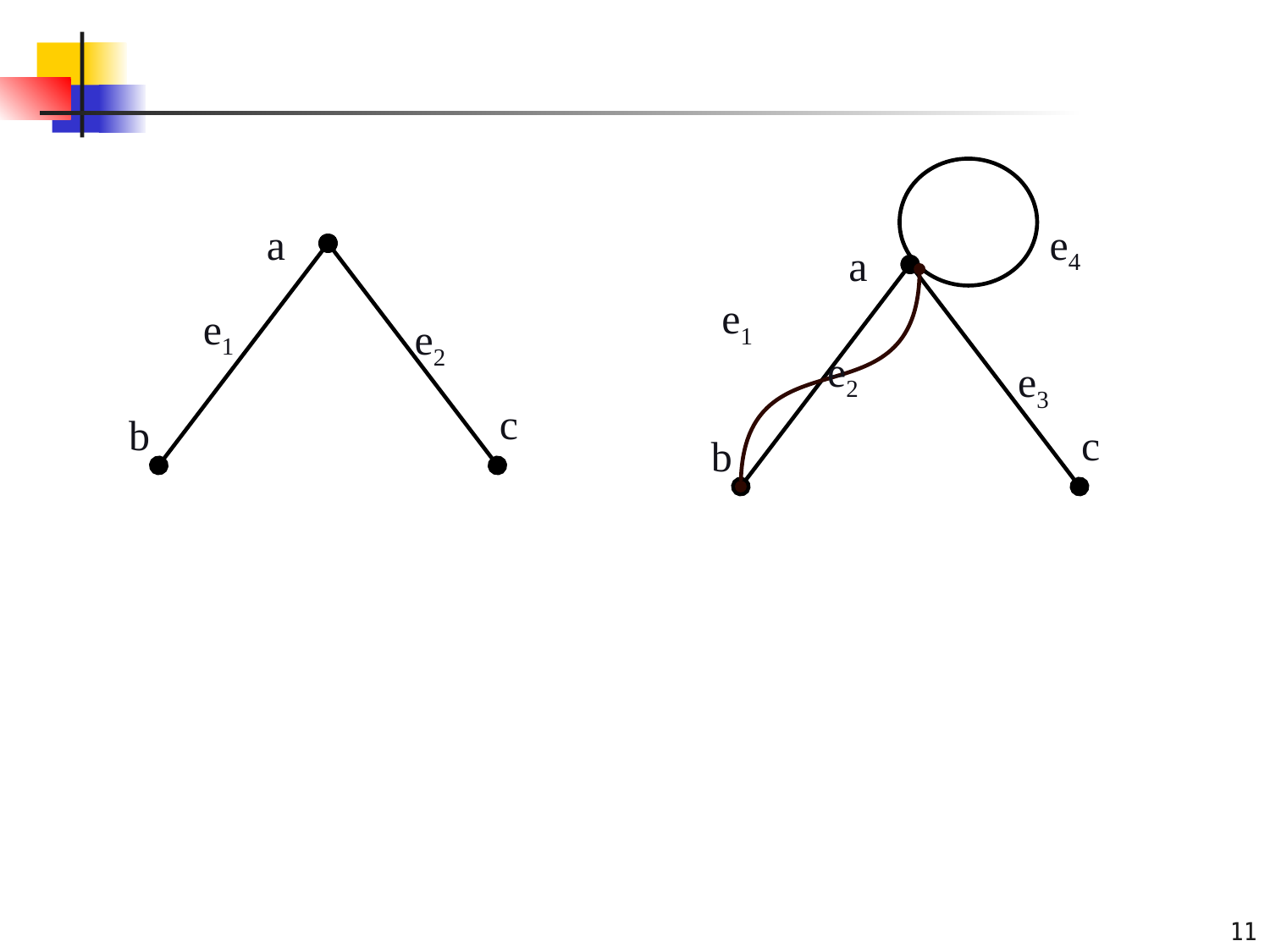

#

e4
a

e1
e2
e3
c
b

a

e1
e2
c
b
11